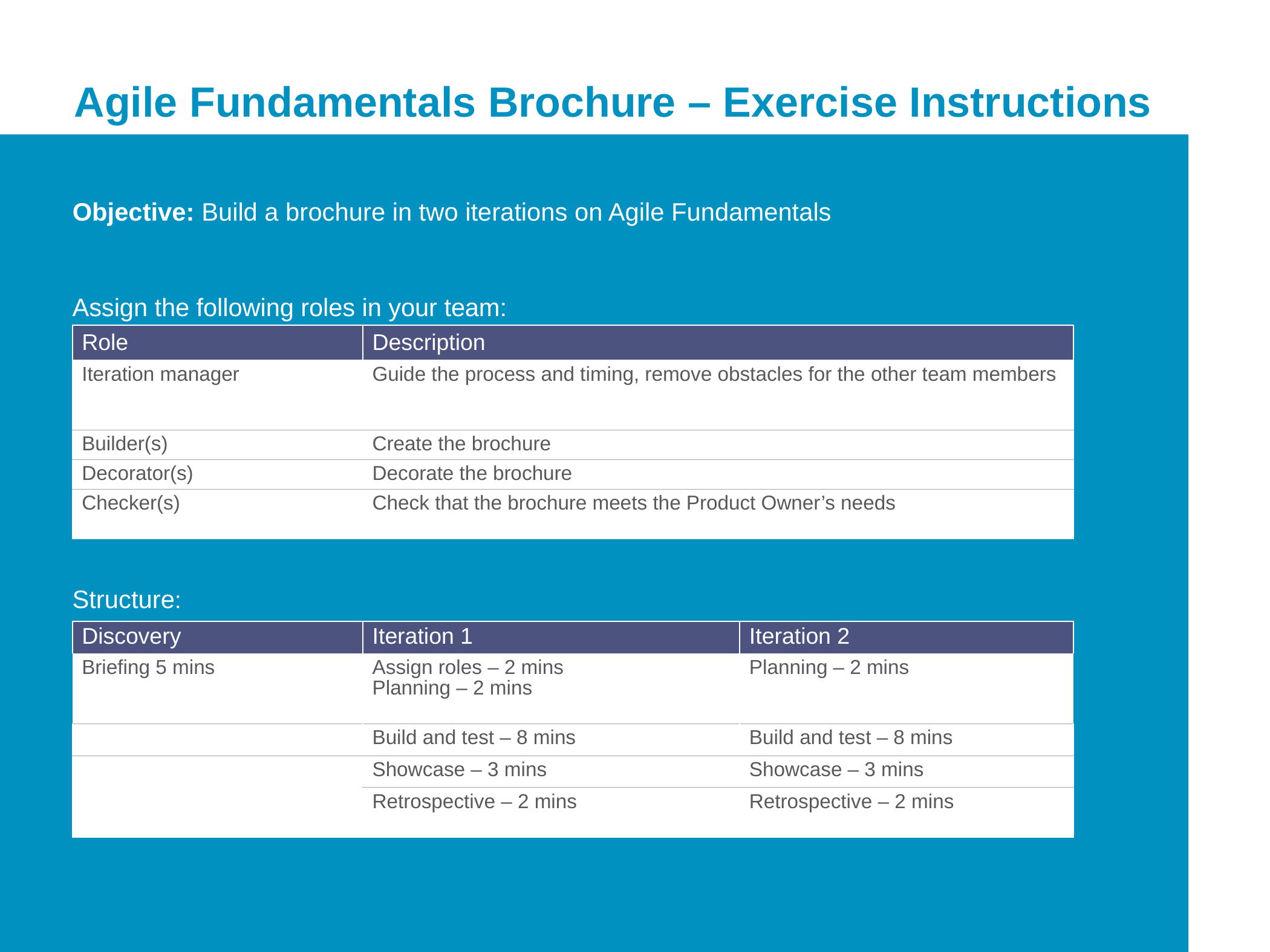

Agile Fundamentals Brochure – Exercise Instructions
Objective: Build a brochure in two iterations on Agile Fundamentals
Assign the following roles in your team:
| Role | Description |
| --- | --- |
| Iteration manager | Guide the process and timing, remove obstacles for the other team members |
| Builder(s) | Create the brochure |
| Decorator(s) | Decorate the brochure |
| Checker(s) | Check that the brochure meets the Product Owner’s needs |
Structure:
| Discovery | Iteration 1 | Iteration 2 |
| --- | --- | --- |
| Briefing 5 mins | Assign roles – 2 mins Planning – 2 mins | Planning – 2 mins |
|  | Build and test – 8 mins | Build and test – 8 mins |
|  | Showcase – 3 mins | Showcase – 3 mins |
|  | Retrospective – 2 mins | Retrospective – 2 mins |